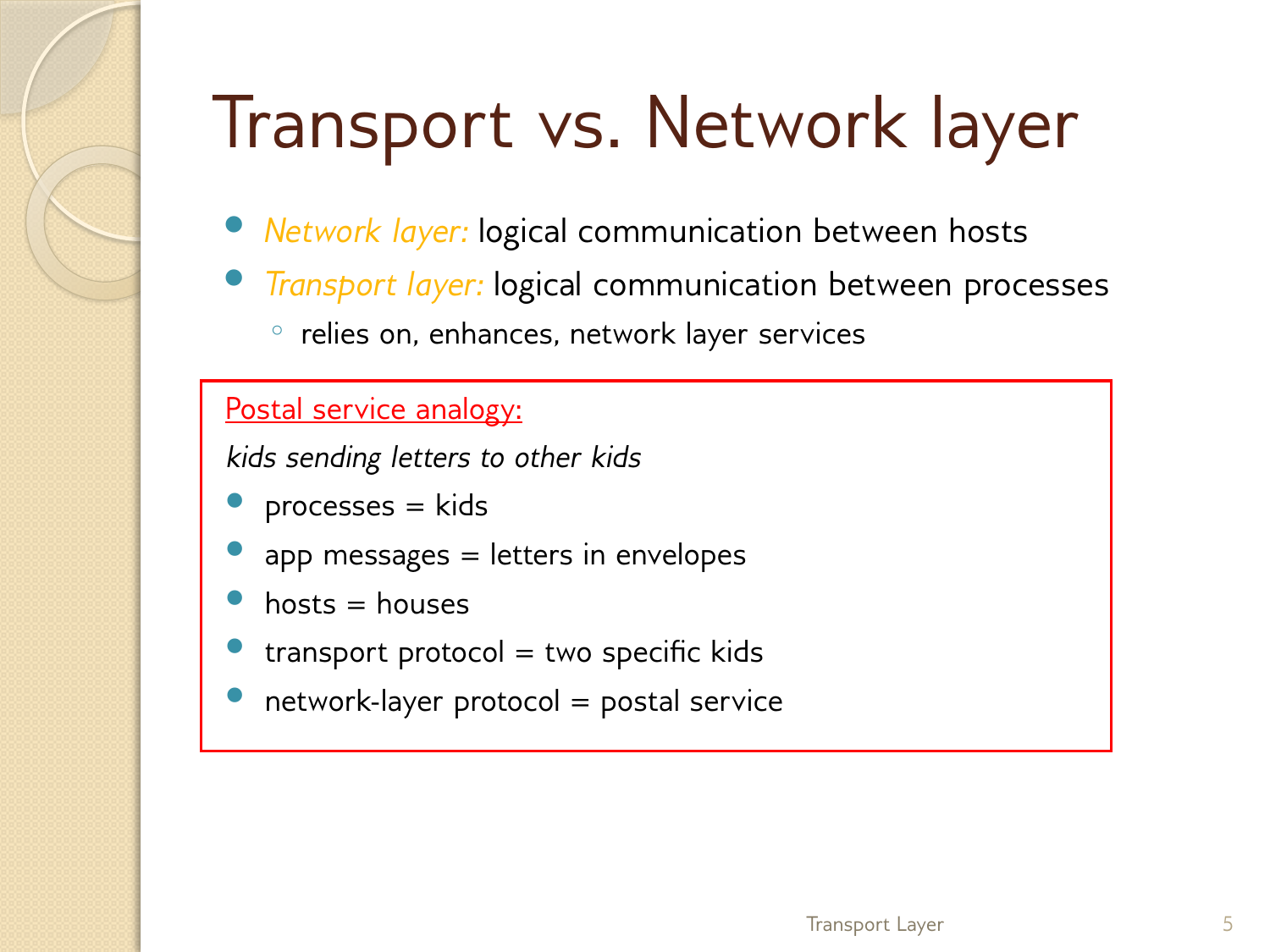

# Transport vs. Network layer
Network layer: logical communication between hosts
Transport layer: logical communication between processes
relies on, enhances, network layer services
Postal service analogy:
kids sending letters to other kids
processes = kids
app messages = letters in envelopes
hosts = houses
transport protocol = two specific kids
network-layer protocol = postal service

Transport Layer
5